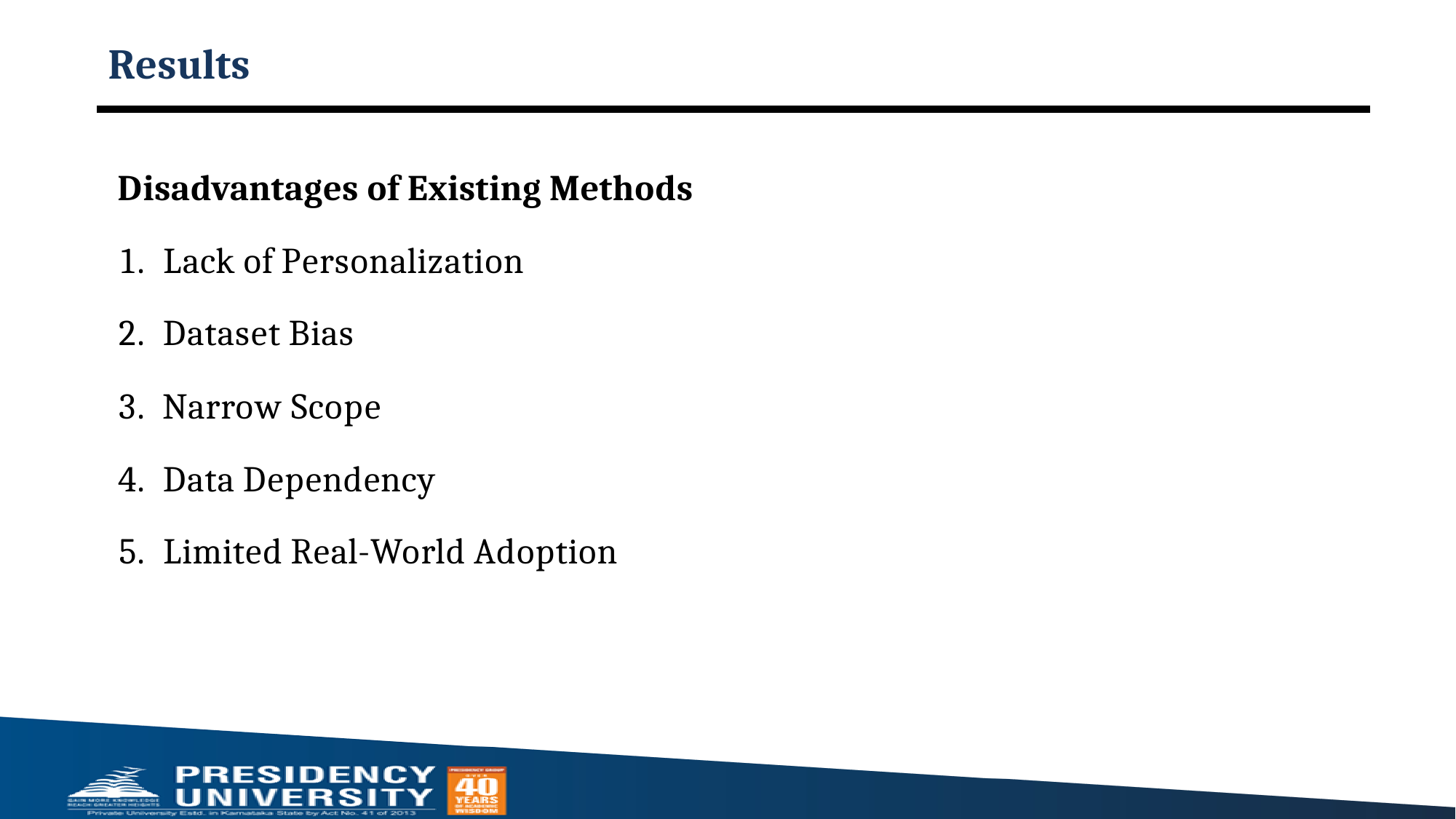

# Results
Disadvantages of Existing Methods
Lack of Personalization
Dataset Bias
Narrow Scope
Data Dependency
Limited Real-World Adoption